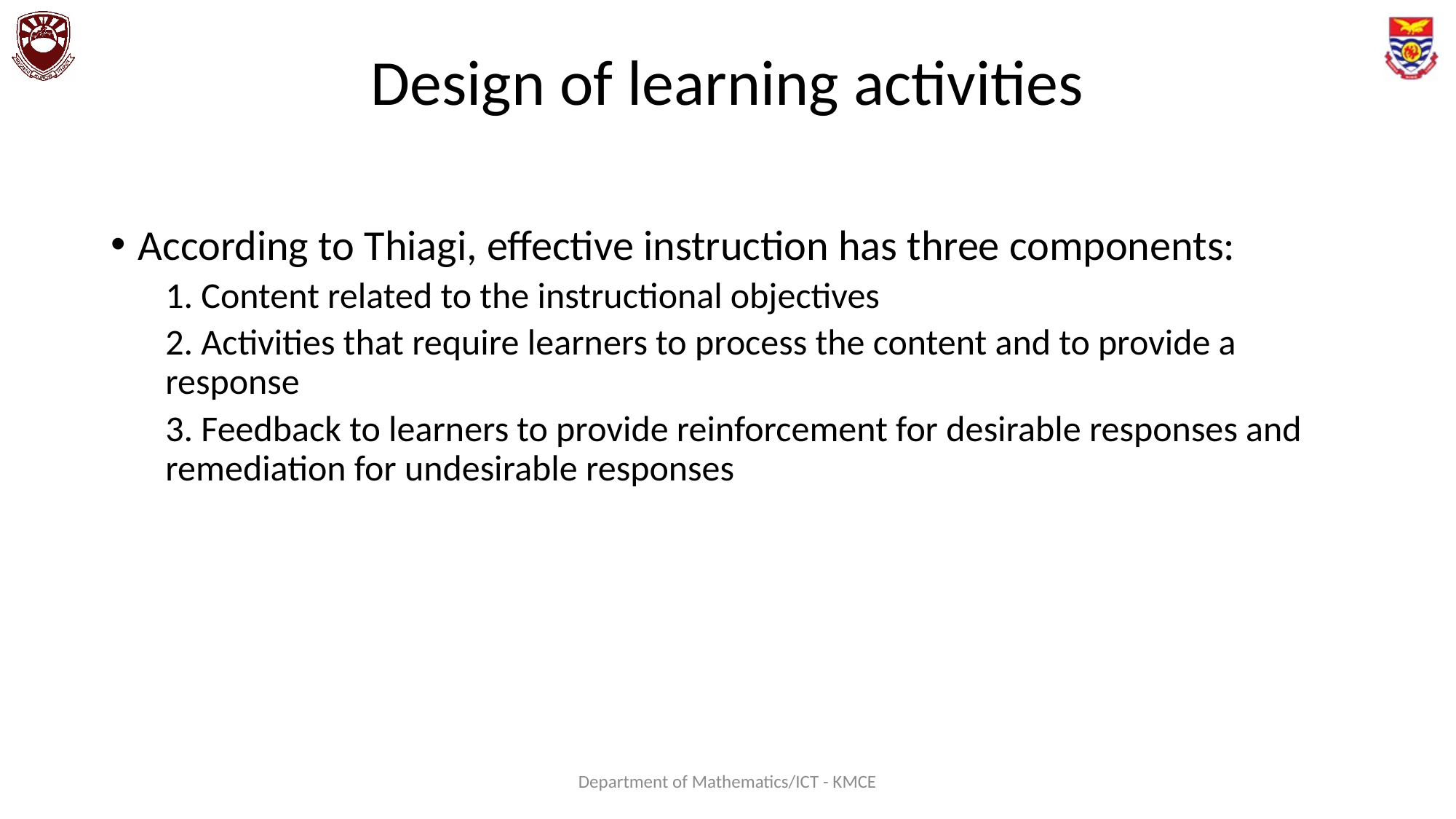

# Design of learning activities
According to Thiagi, effective instruction has three components:
1. Content related to the instructional objectives
2. Activities that require learners to process the content and to provide a response
3. Feedback to learners to provide reinforcement for desirable responses and remediation for undesirable responses

Department of Mathematics/ICT - KMCE
8